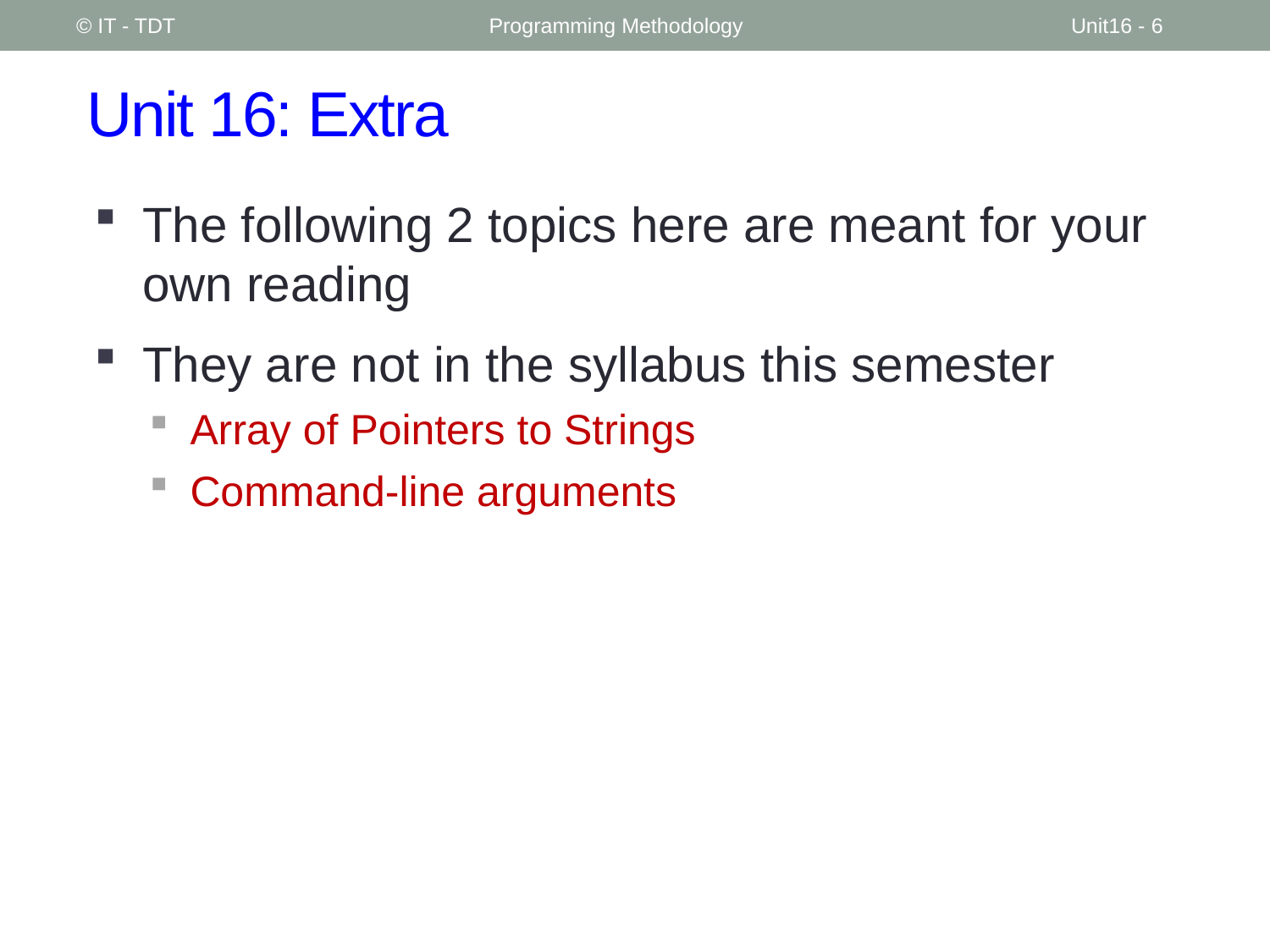

© IT - TDT
Programming Methodology
Unit16 - 6
# Unit 16: Extra
The following 2 topics here are meant for your own reading
They are not in the syllabus this semester
Array of Pointers to Strings
Command-line arguments